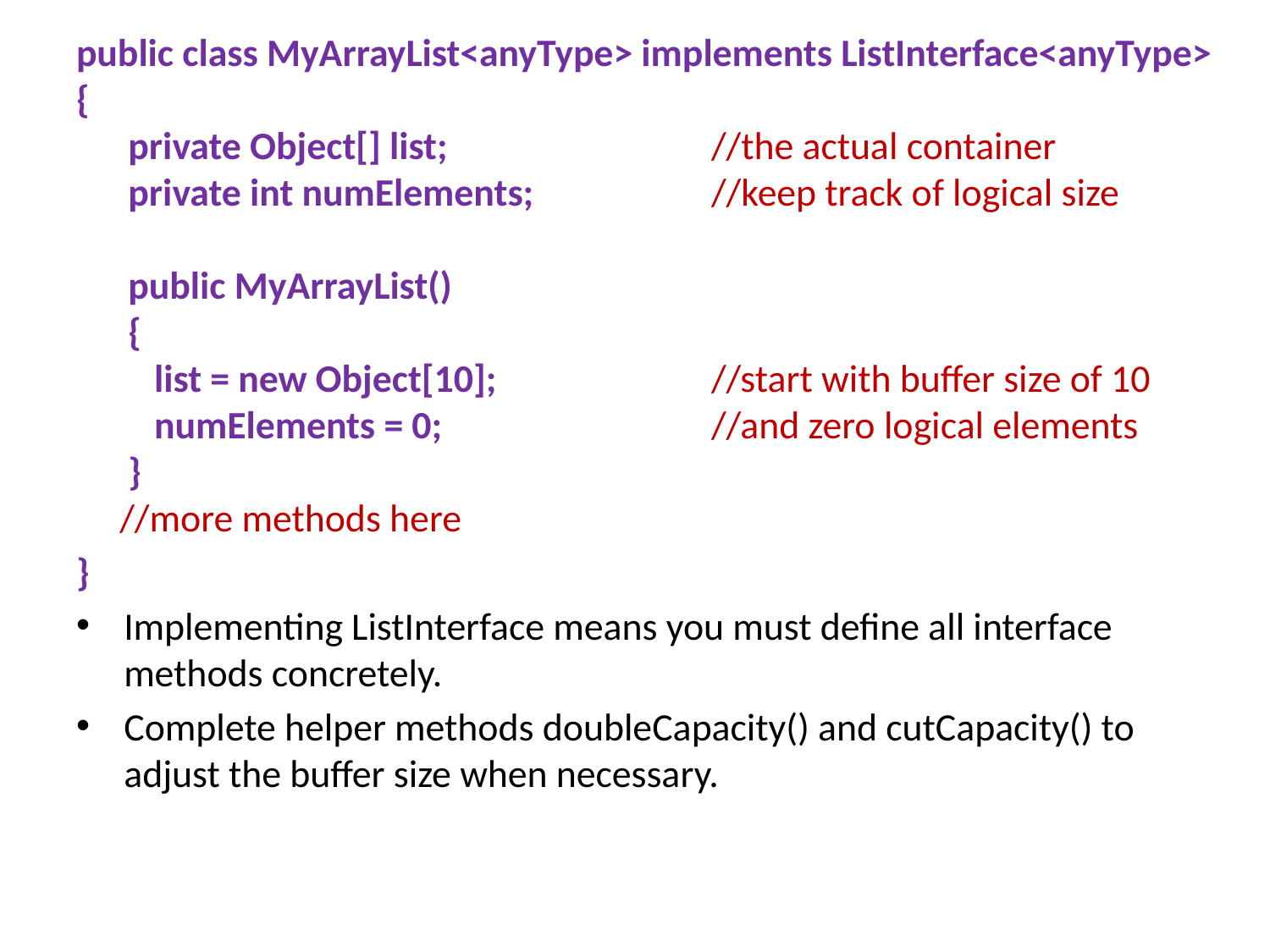

public class MyArrayList<anyType> implements ListInterface<anyType>
{
      private Object[] list;     		//the actual container
      private int numElements;   		//keep track of logical size
      public MyArrayList()
      {
         list = new Object[10];  		//start with buffer size of 10
         numElements = 0;			//and zero logical elements
      }
     //more methods here
}
Implementing ListInterface means you must define all interface methods concretely.
Complete helper methods doubleCapacity() and cutCapacity() to adjust the buffer size when necessary.